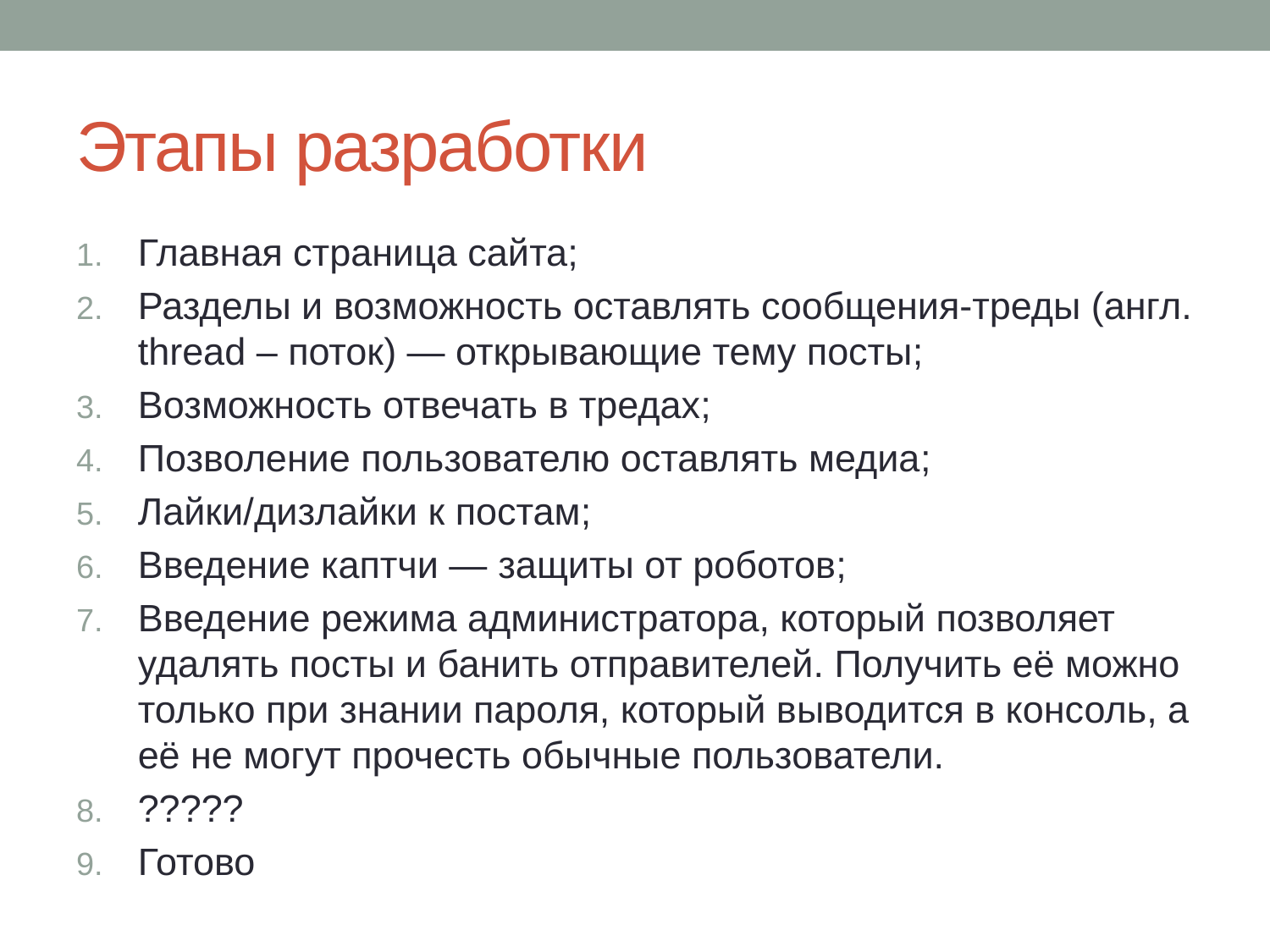

# Этапы разработки
Главная страница сайта;
Разделы и возможность оставлять сообщения-треды (англ. thread – поток) — открывающие тему посты;
Возможность отвечать в тредах;
Позволение пользователю оставлять медиа;
Лайки/дизлайки к постам;
Введение каптчи — защиты от роботов;
Введение режима администратора, который позволяет удалять посты и банить отправителей. Получить её можно только при знании пароля, который выводится в консоль, а её не могут прочесть обычные пользователи.
?????
Готово